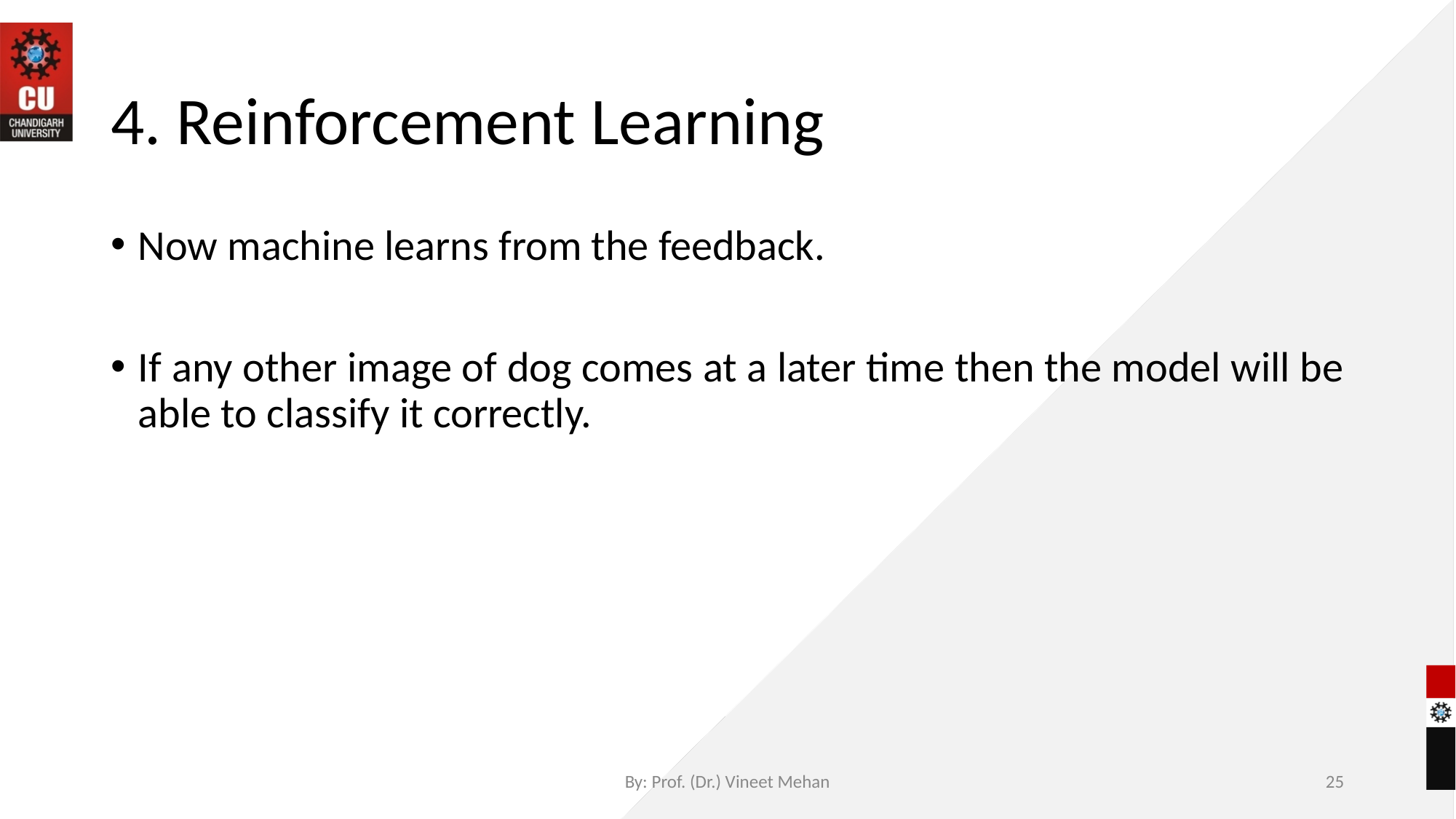

# 4. Reinforcement Learning
Now machine learns from the feedback.

If any other image of dog comes at a later time then the model will be able to classify it correctly.
By: Prof. (Dr.) Vineet Mehan
25